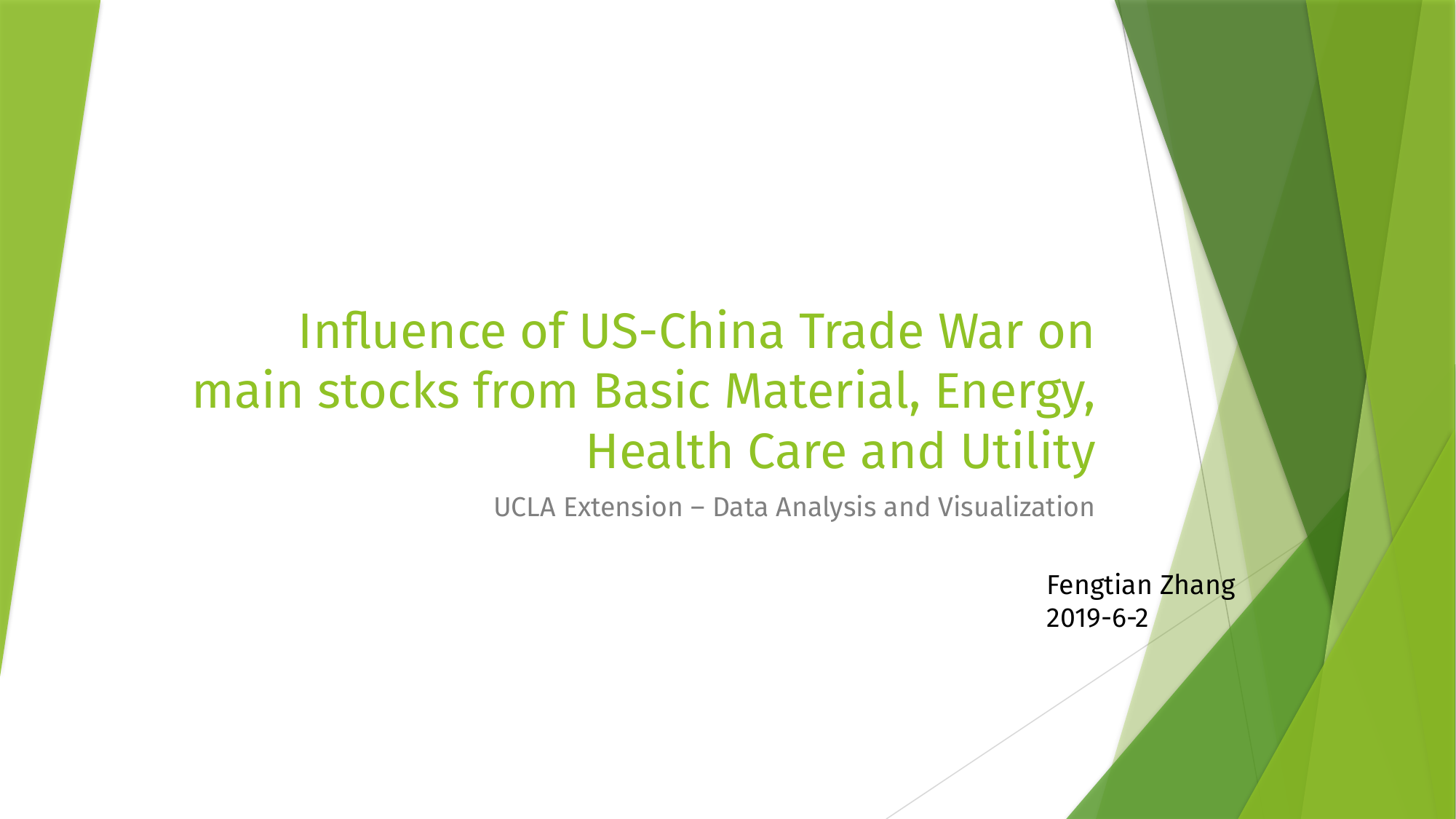

# Influence of US-China Trade War on main stocks from Basic Material, Energy, Health Care and Utility
UCLA Extension – Data Analysis and Visualization
Fengtian Zhang
2019-6-2